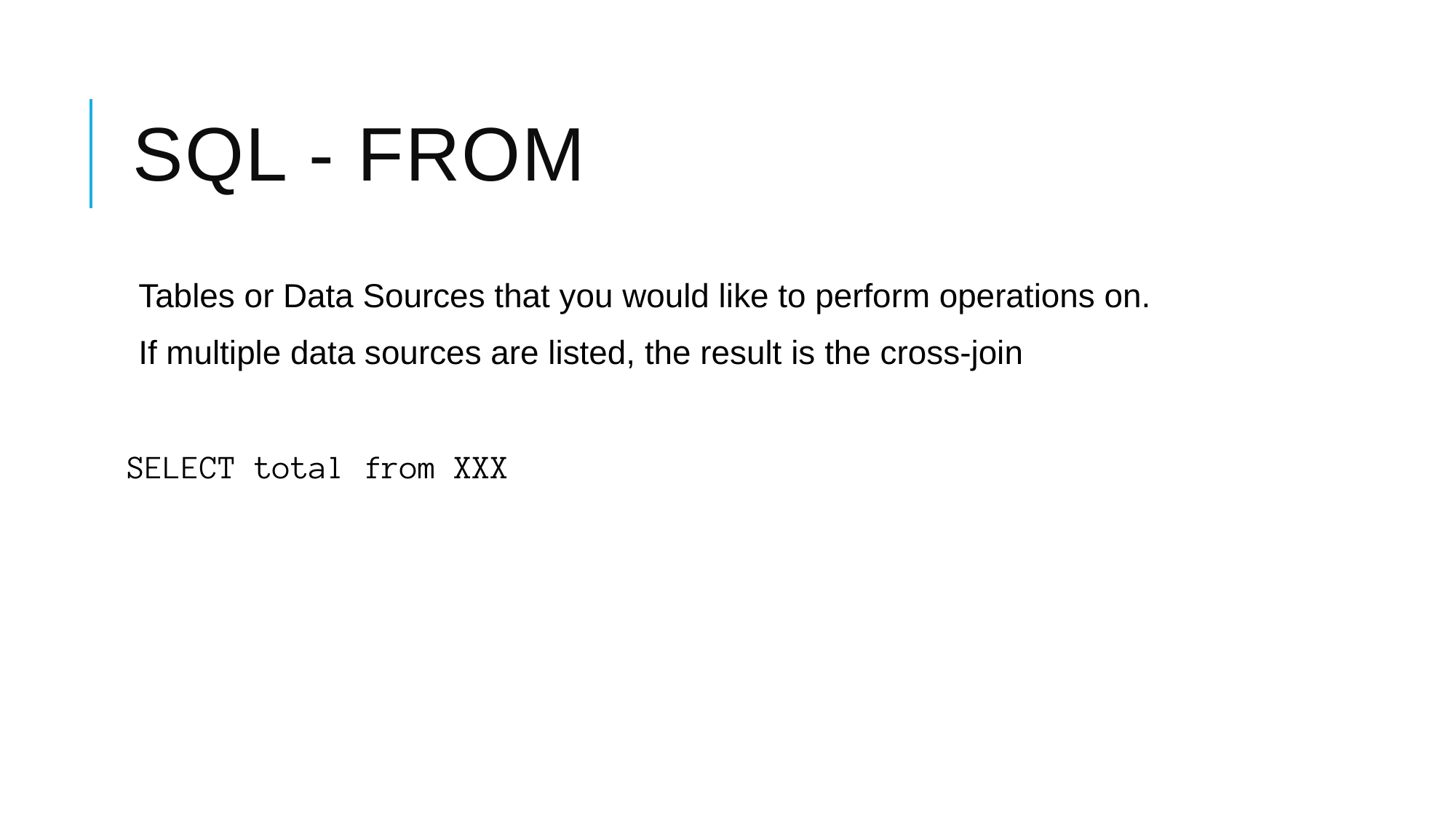

# SQL - FROM
Tables or Data Sources that you would like to perform operations on.
If multiple data sources are listed, the result is the cross-join

SELECT total from XXX